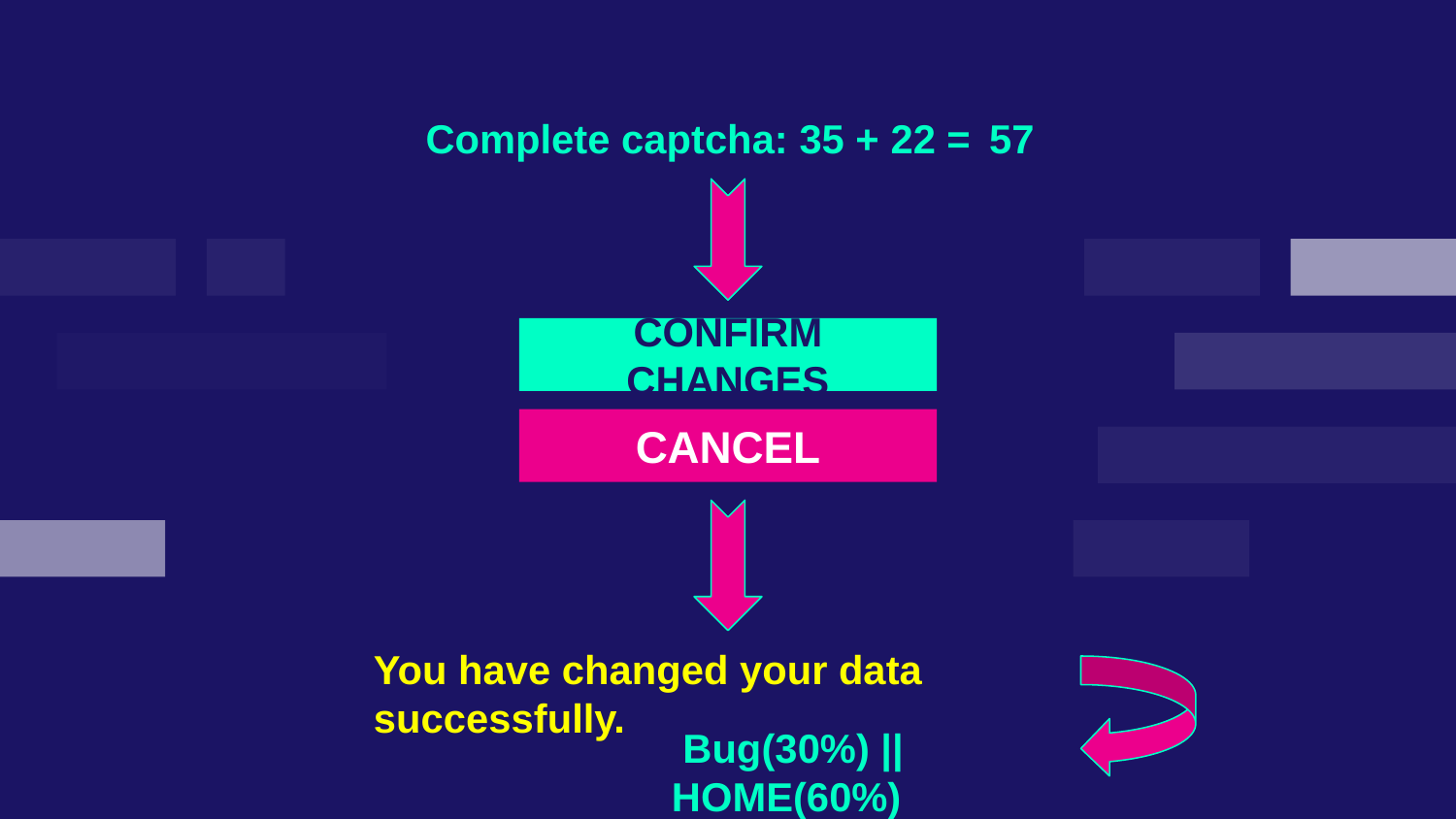

Complete captcha: 35 + 22 =
57

# CONFIRM CHANGES
CANCEL

You have changed your data successfully.

 Bug(30%) || HOME(60%)